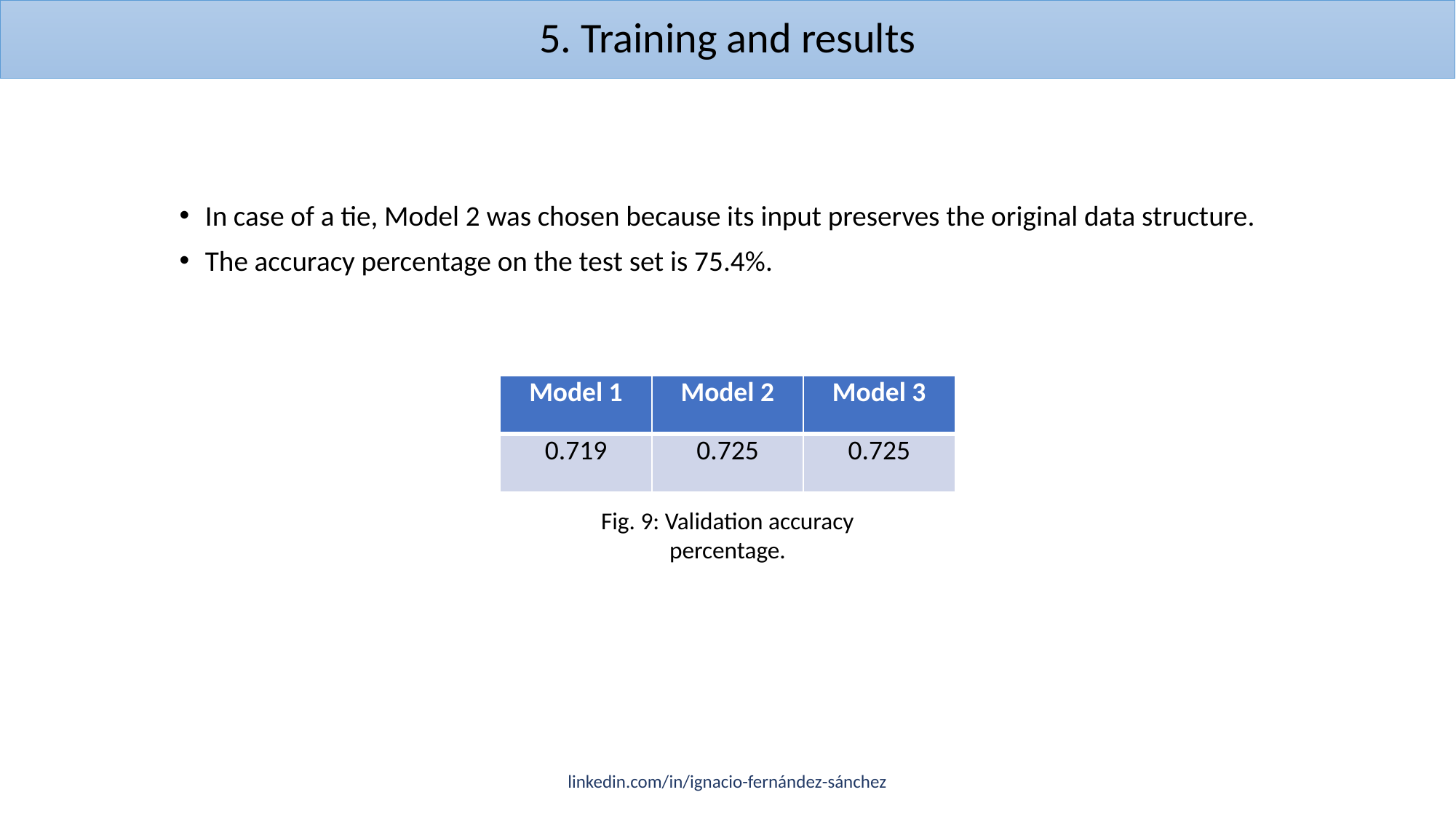

# 5. Training and results
In case of a tie, Model 2 was chosen because its input preserves the original data structure.
The accuracy percentage on the test set is 75.4%.
| Model 1 | Model 2 | Model 3 |
| --- | --- | --- |
| 0.719 | 0.725 | 0.725 |
Fig. 9: Validation accuracy percentage.
linkedin.com/in/ignacio-fernández-sánchez